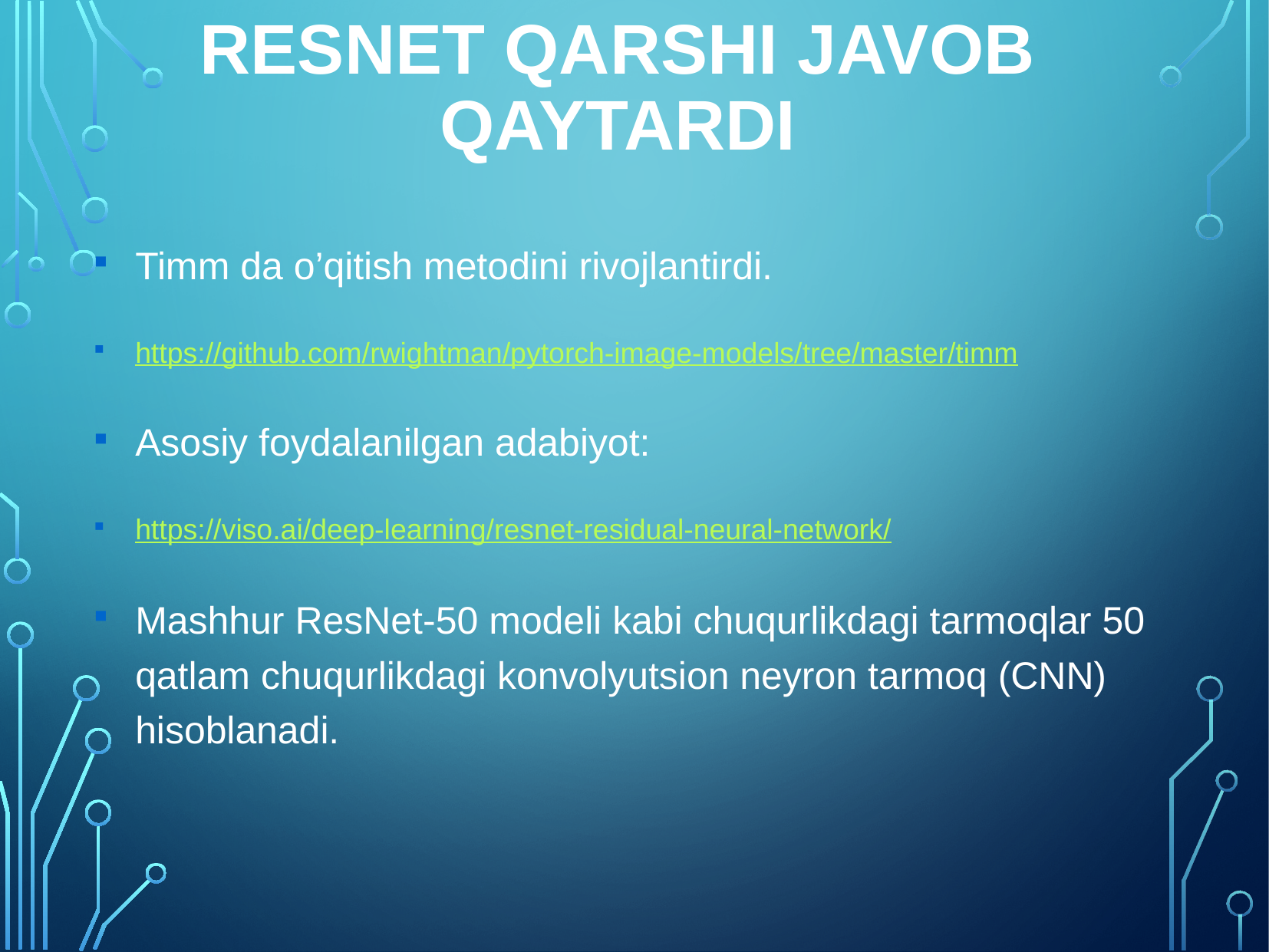

# ResNet qarshi javob qaytardi
Timm da o’qitish metodini rivojlantirdi.
https://github.com/rwightman/pytorch-image-models/tree/master/timm
Asosiy foydalanilgan adabiyot:
https://viso.ai/deep-learning/resnet-residual-neural-network/
Mashhur ResNet-50 modeli kabi chuqurlikdagi tarmoqlar 50 qatlam chuqurlikdagi konvolyutsion neyron tarmoq (CNN) hisoblanadi.